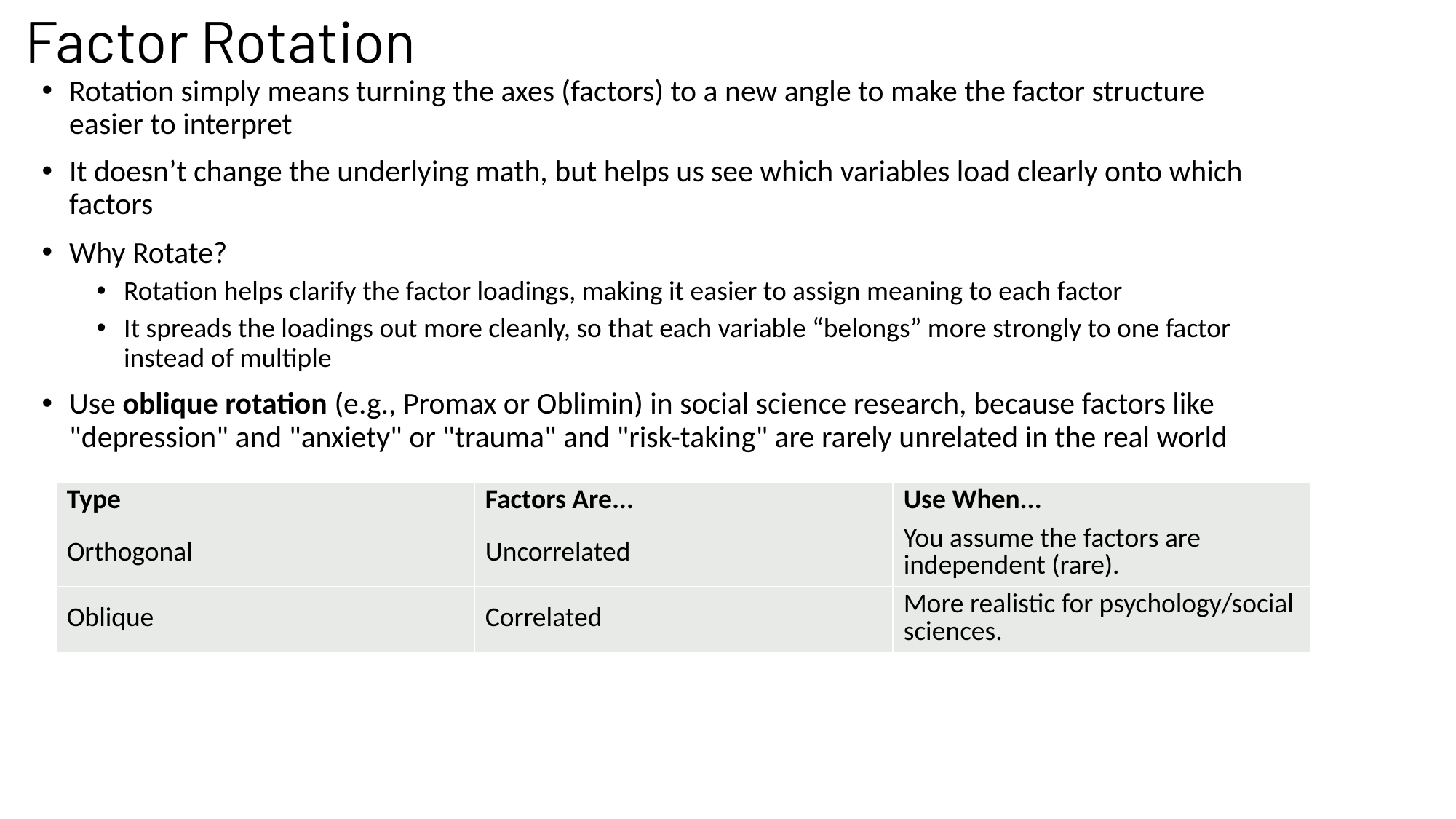

# Factor Rotation
Rotation simply means turning the axes (factors) to a new angle to make the factor structure easier to interpret
It doesn’t change the underlying math, but helps us see which variables load clearly onto which factors
Why Rotate?
Rotation helps clarify the factor loadings, making it easier to assign meaning to each factor
It spreads the loadings out more cleanly, so that each variable “belongs” more strongly to one factor instead of multiple
Use oblique rotation (e.g., Promax or Oblimin) in social science research, because factors like "depression" and "anxiety" or "trauma" and "risk-taking" are rarely unrelated in the real world
| Type | Factors Are... | Use When... |
| --- | --- | --- |
| Orthogonal | Uncorrelated | You assume the factors are independent (rare). |
| Oblique | Correlated | More realistic for psychology/social sciences. |